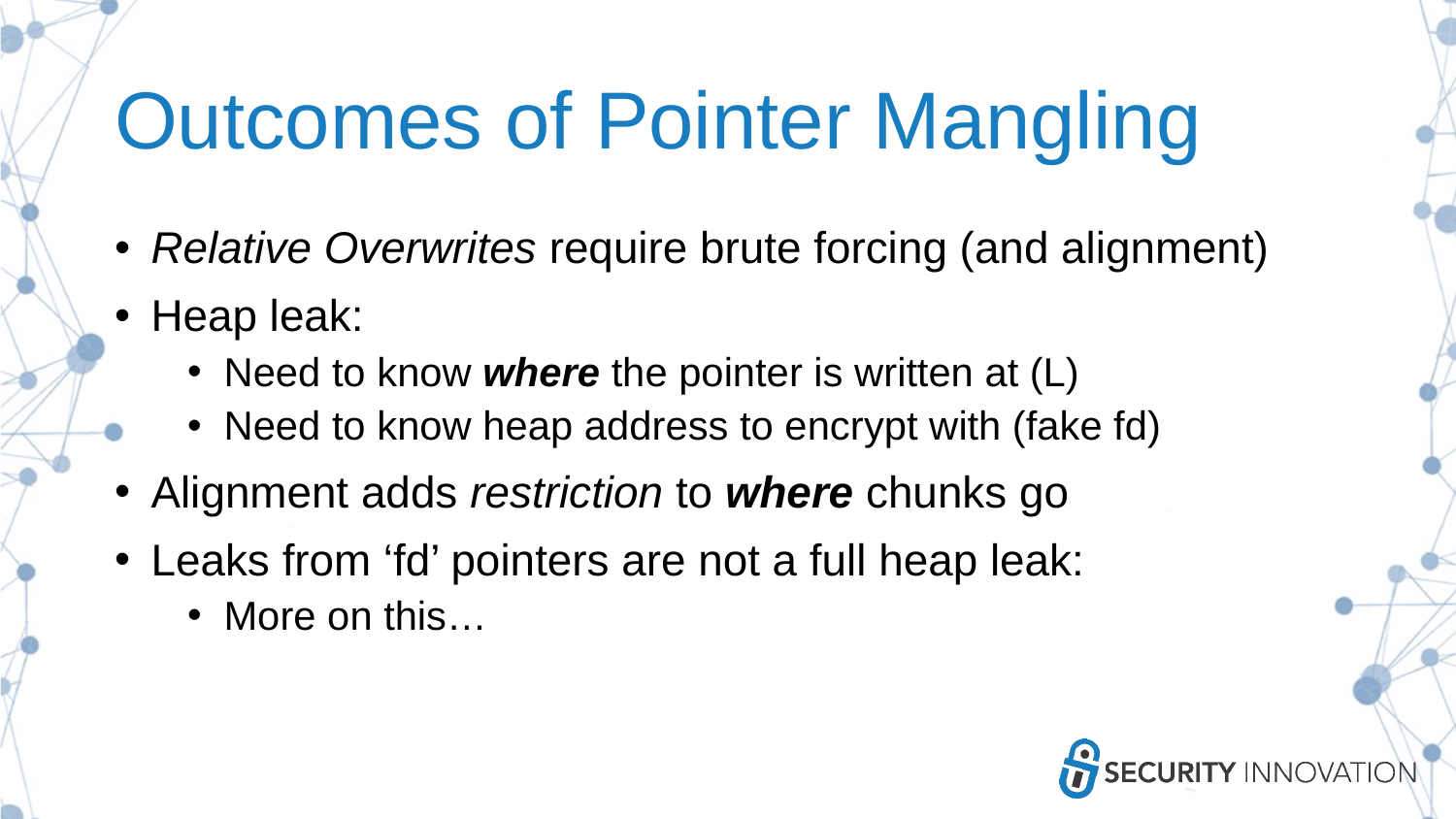

# Outcomes of Pointer Mangling
Relative Overwrites require brute forcing (and alignment)
Heap leak:
Need to know where the pointer is written at (L)
Need to know heap address to encrypt with (fake fd)
Alignment adds restriction to where chunks go
Leaks from ‘fd’ pointers are not a full heap leak:
More on this…